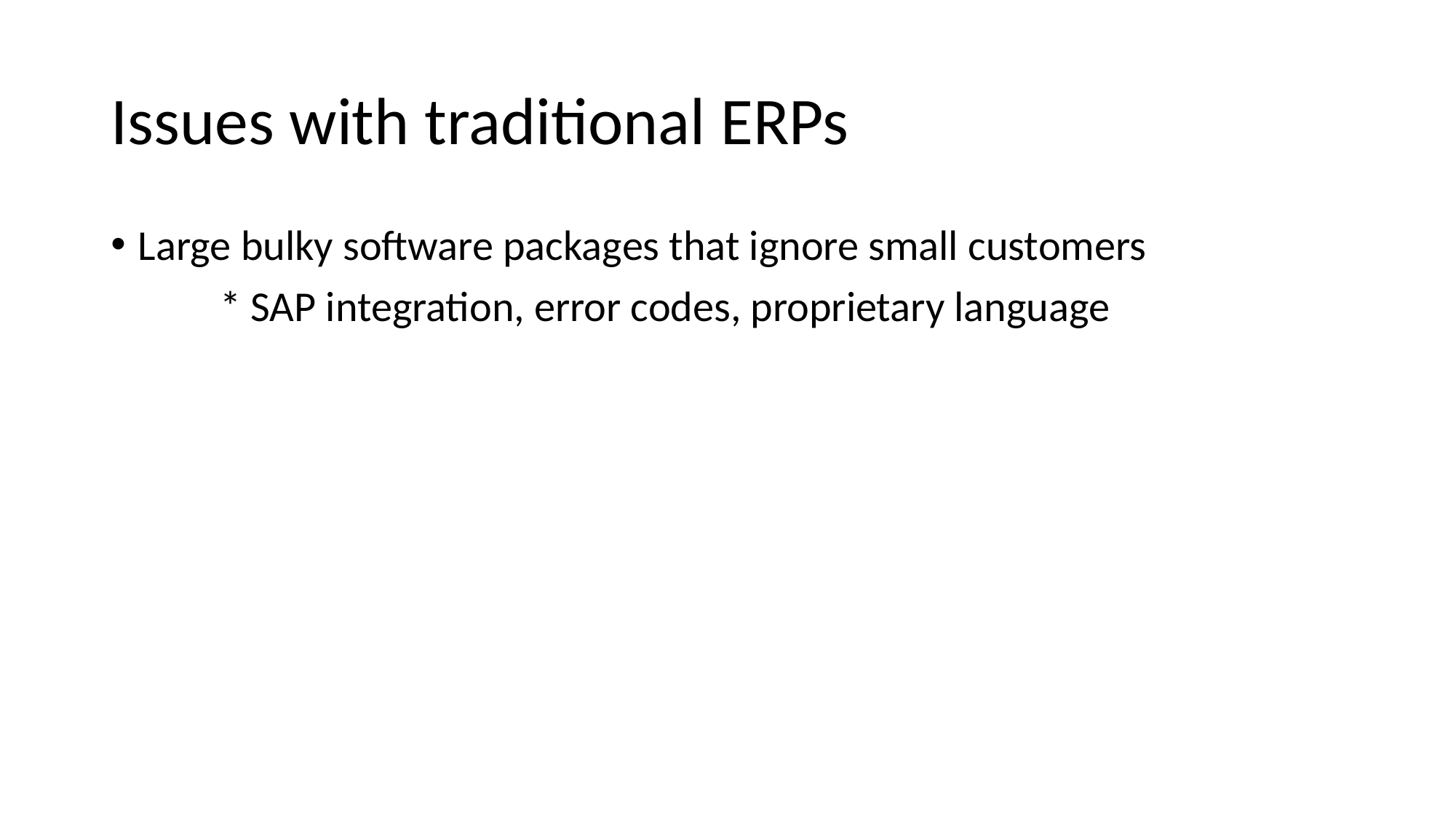

# Issues with traditional ERPs
Large bulky software packages that ignore small customers
	* SAP integration, error codes, proprietary language